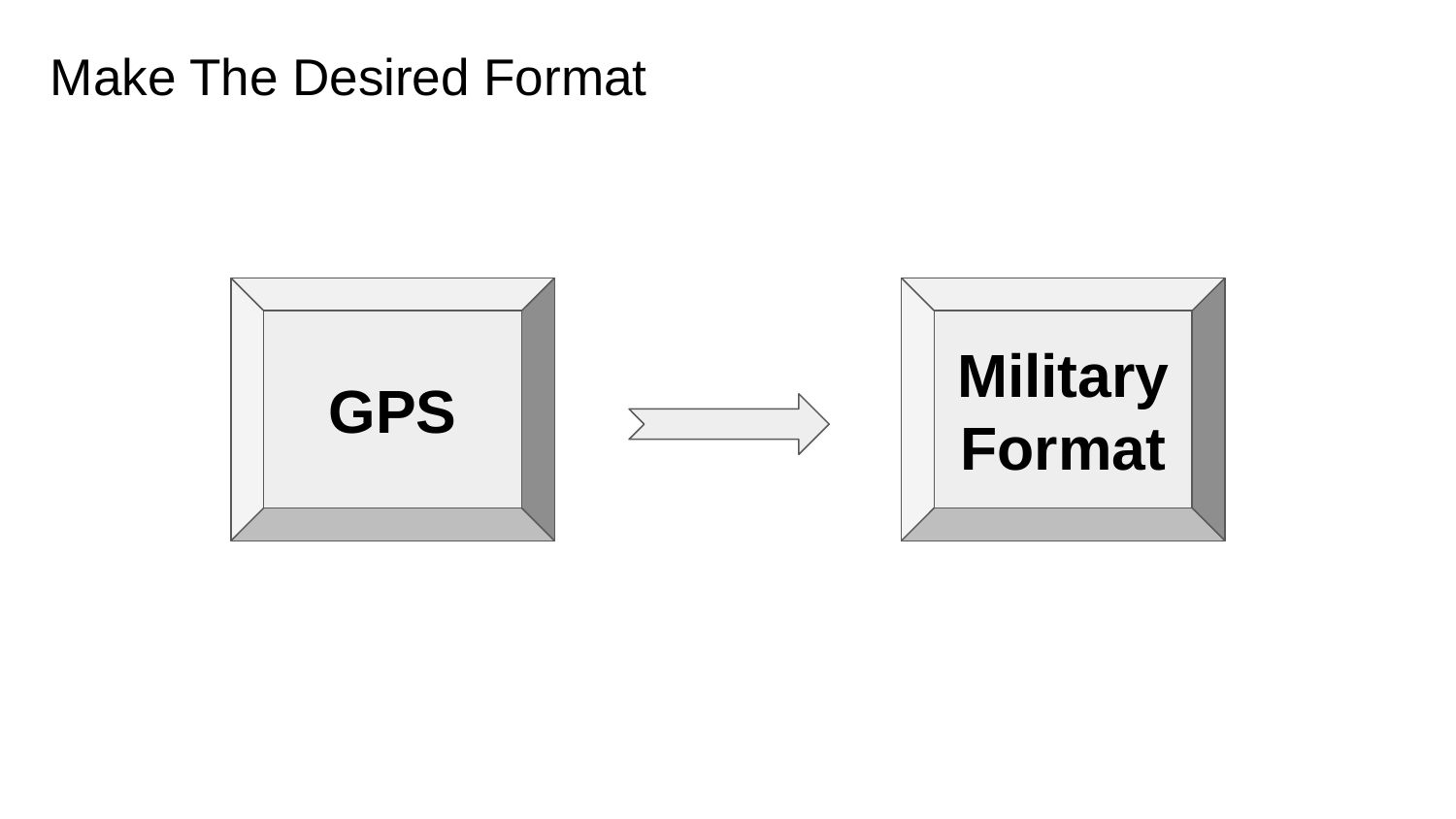

# Make The Desired Format
GPS
Military
Format